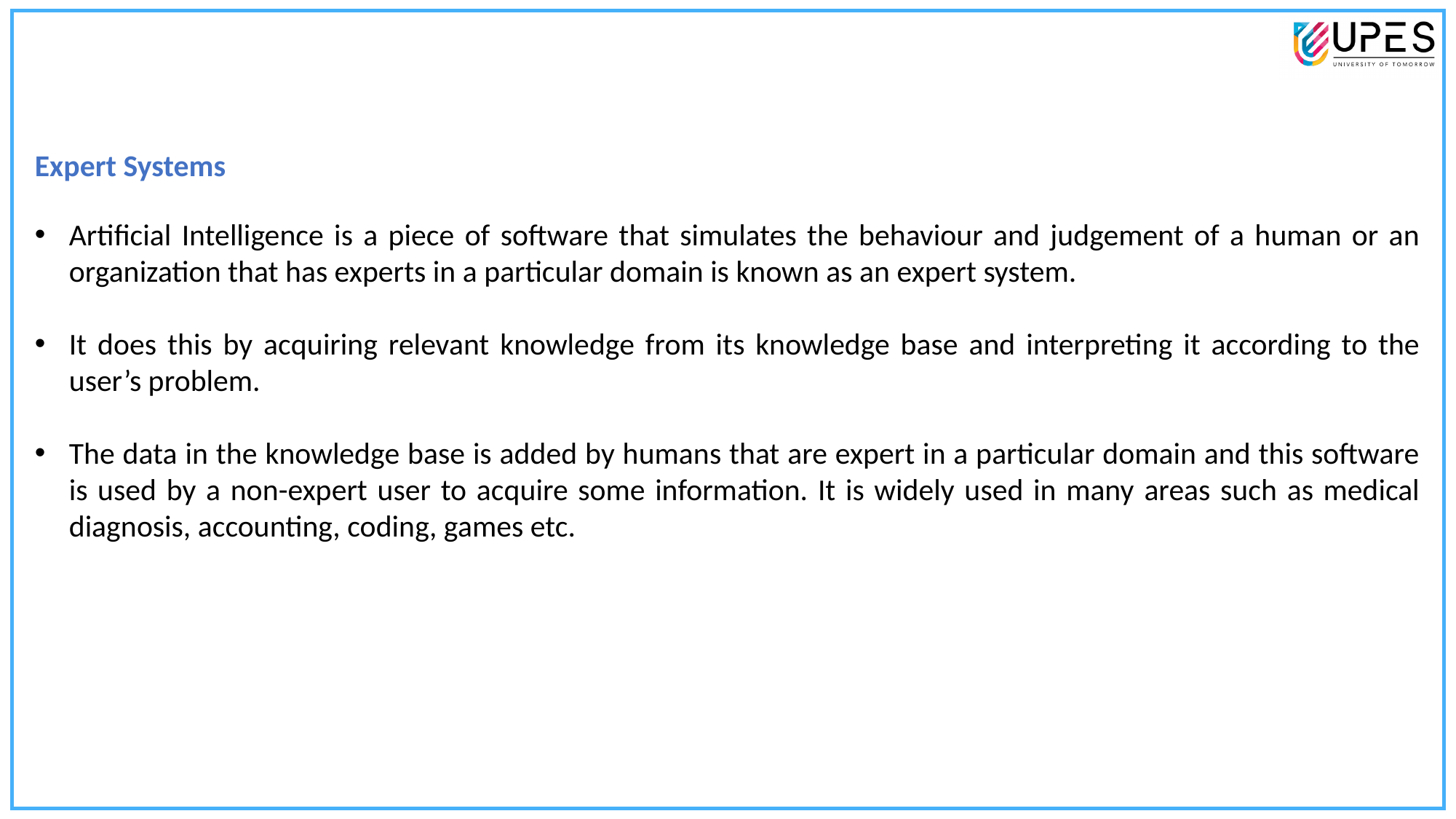

Expert Systems

Artificial Intelligence is a piece of software that simulates the behaviour and judgement of a human or an organization that has experts in a particular domain is known as an expert system.

It does this by acquiring relevant knowledge from its knowledge base and interpreting it according to the user’s problem.

The data in the knowledge base is added by humans that are expert in a particular domain and this software is used by a non-expert user to acquire some information. It is widely used in many areas such as medical diagnosis, accounting, coding, games etc.